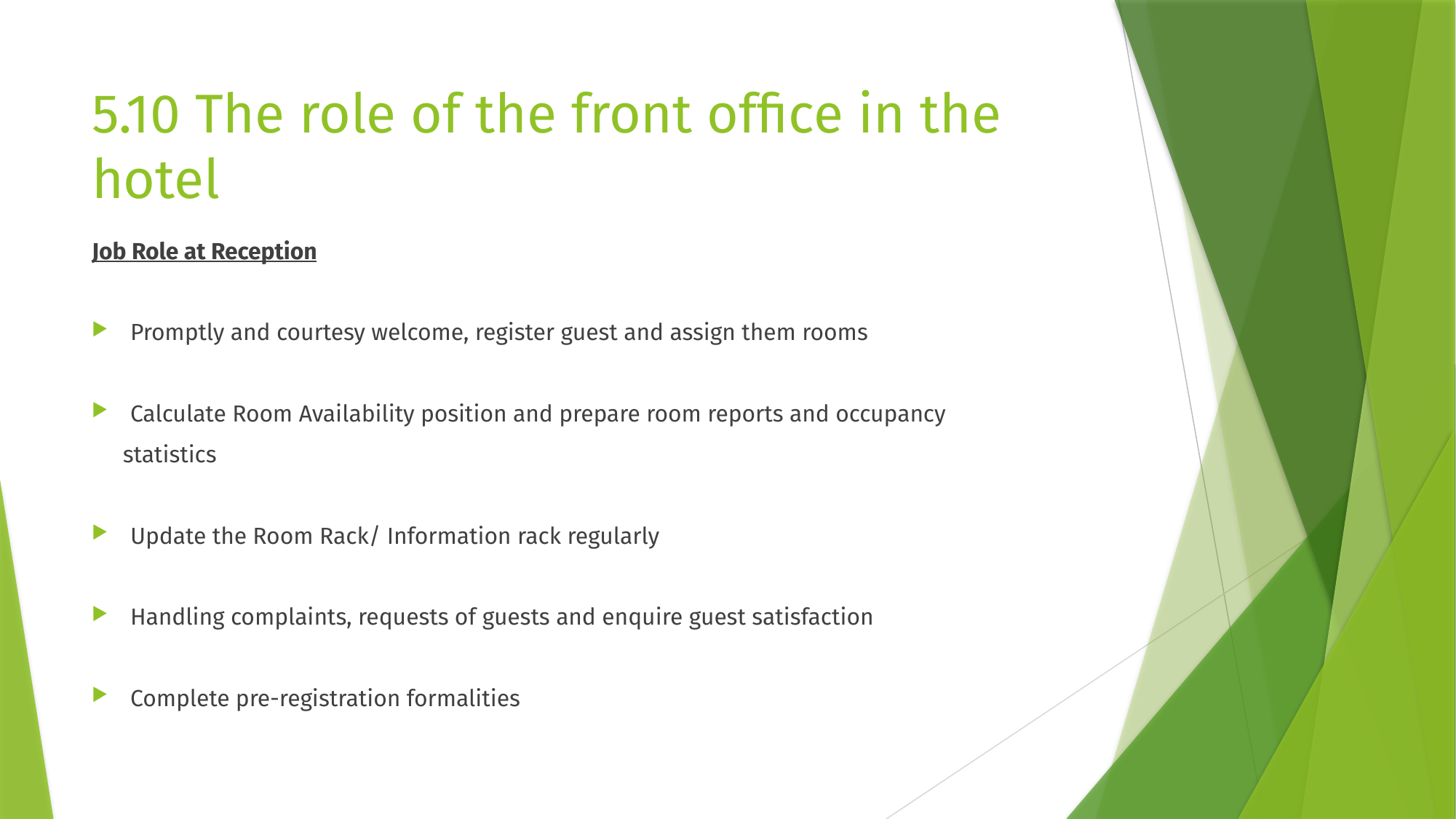

# 5.10 The role of the front office in the hotel
Job Role at Reception

Promptly and courtesy welcome, register guest and assign them rooms

Calculate Room Availability position and prepare room reports and occupancy
     statistics

Update the Room Rack/ Information rack regularly

Handling complaints, requests of guests and enquire guest satisfaction

Complete pre-registration formalities